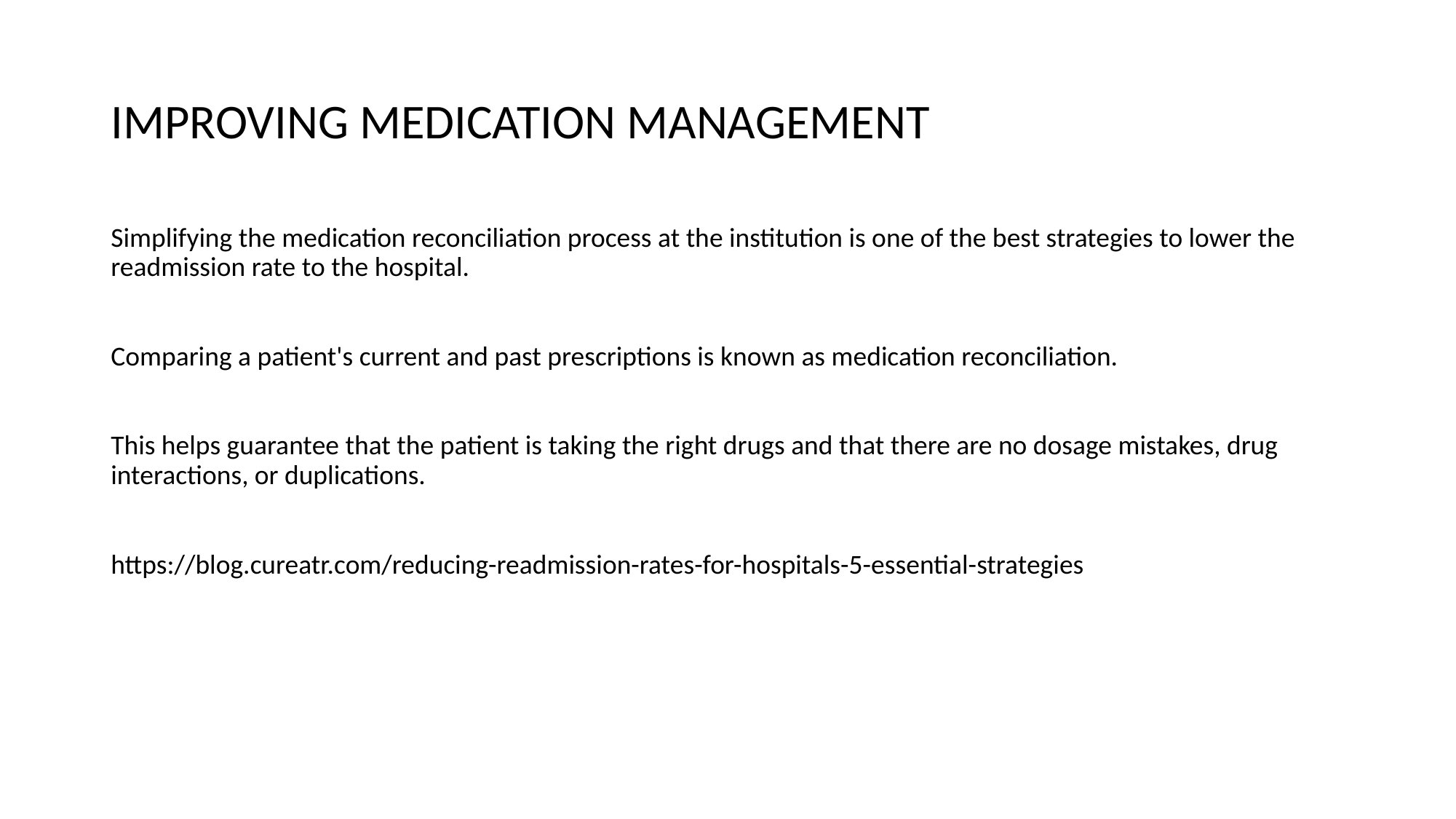

# IMPROVING MEDICATION MANAGEMENT
Simplifying the medication reconciliation process at the institution is one of the best strategies to lower the readmission rate to the hospital.

Comparing a patient's current and past prescriptions is known as medication reconciliation.

This helps guarantee that the patient is taking the right drugs and that there are no dosage mistakes, drug interactions, or duplications.

https://blog.cureatr.com/reducing-readmission-rates-for-hospitals-5-essential-strategies